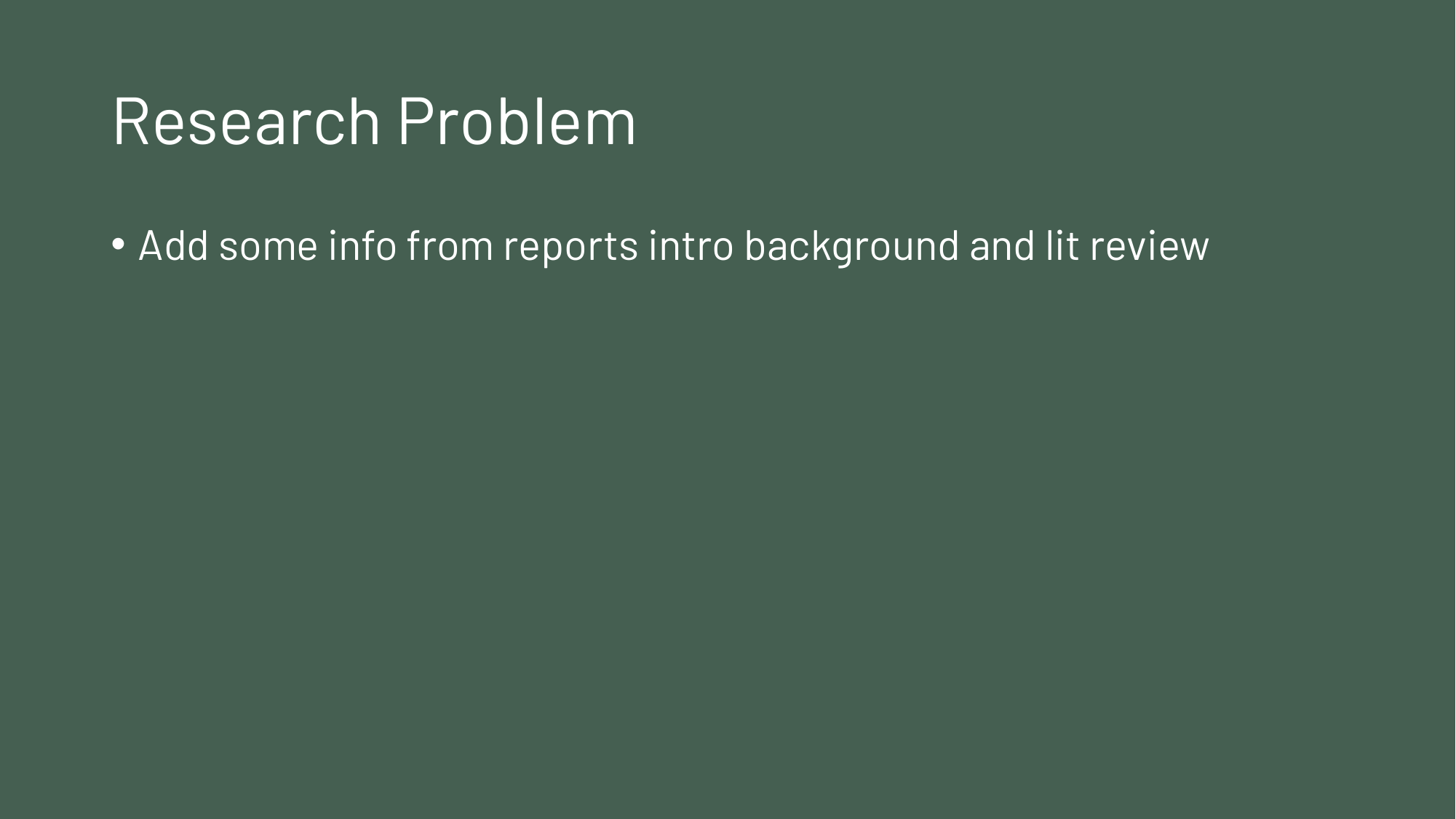

# Research Problem
Add some info from reports intro background and lit review